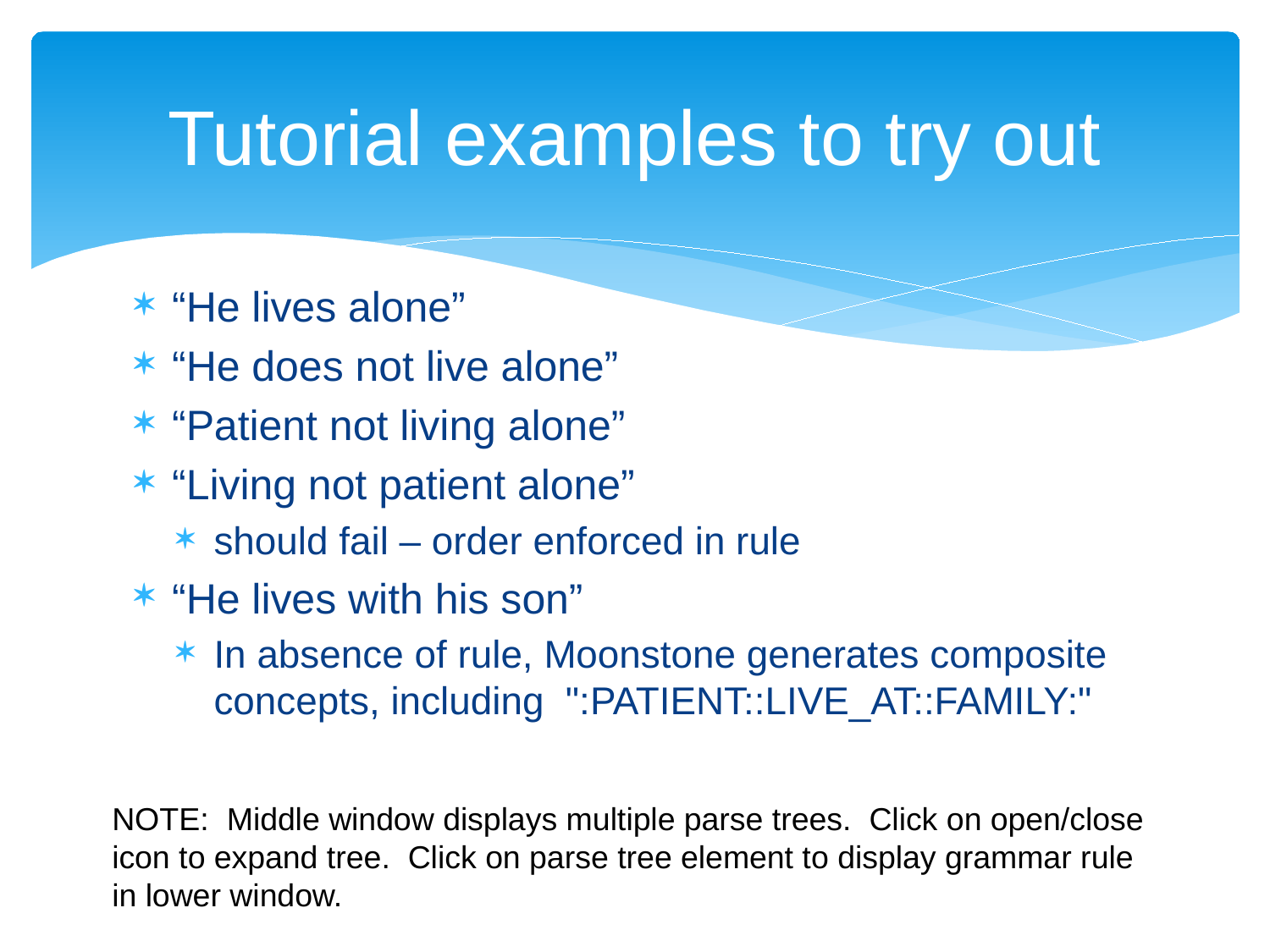

# Tutorial examples to try out
“He lives alone”
“He does not live alone”
“Patient not living alone”
“Living not patient alone”
should fail – order enforced in rule
“He lives with his son”
In absence of rule, Moonstone generates composite concepts, including  ":PATIENT::LIVE_AT::FAMILY:"

NOTE:  Middle window displays multiple parse trees.  Click on open/close
icon to expand tree.  Click on parse tree element to display grammar rule
in lower window.